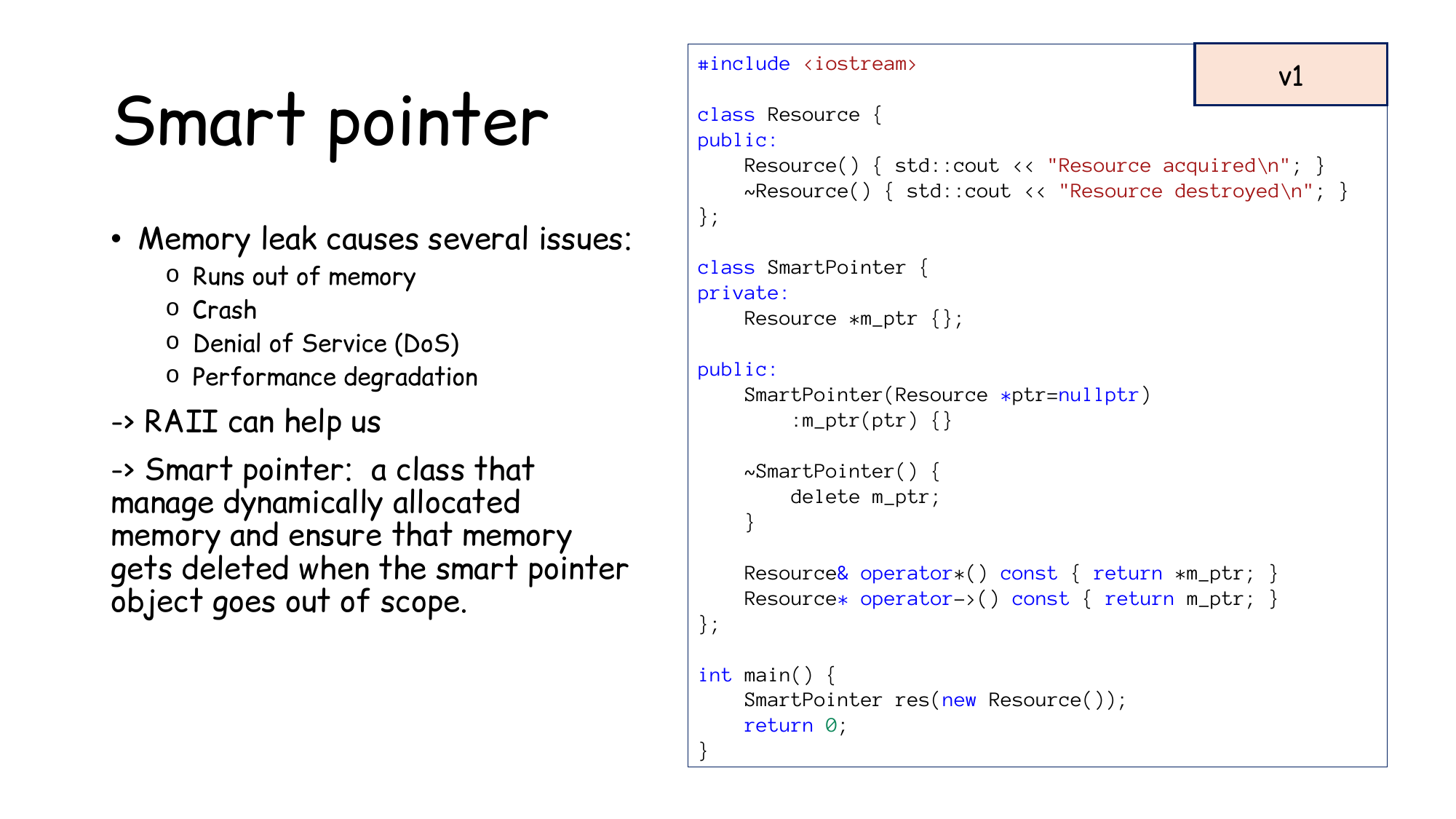

# Smart pointer
v1
#include <iostream>
class Resource {
public:
    Resource() { std::cout << "Resource acquired\n"; }
    ~Resource() { std::cout << "Resource destroyed\n"; }
};
class SmartPointer {
private:
    Resource *m_ptr {};
public:
    SmartPointer(Resource *ptr=nullptr)
        :m_ptr(ptr) {}
    ~SmartPointer() {
        delete m_ptr;
    }
    Resource& operator*() const { return *m_ptr; }
    Resource* operator->() const { return m_ptr; }
};
int main() {
    SmartPointer res(new Resource());
    return 0;
}
Memory leak causes several issues:
Runs out of memory
Crash
Denial of Service (DoS)
Performance degradation
-> RAII can help us
-> Smart pointer:  a class that manage dynamically allocated memory and ensure that memory gets deleted when the smart pointer object goes out of scope.